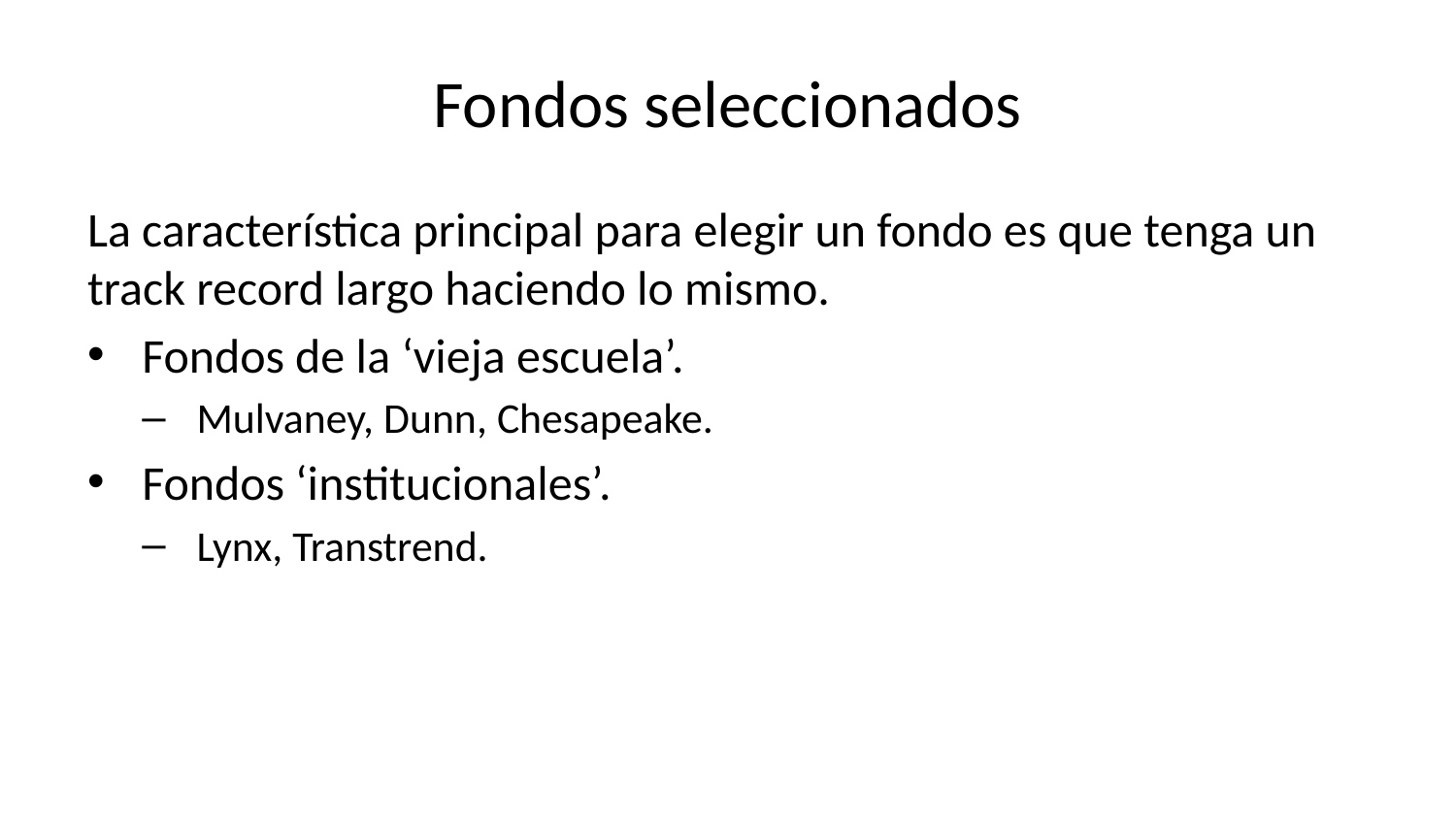

# Fondos seleccionados
La característica principal para elegir un fondo es que tenga un track record largo haciendo lo mismo.
Fondos de la ‘vieja escuela’.
Mulvaney, Dunn, Chesapeake.
Fondos ‘institucionales’.
Lynx, Transtrend.